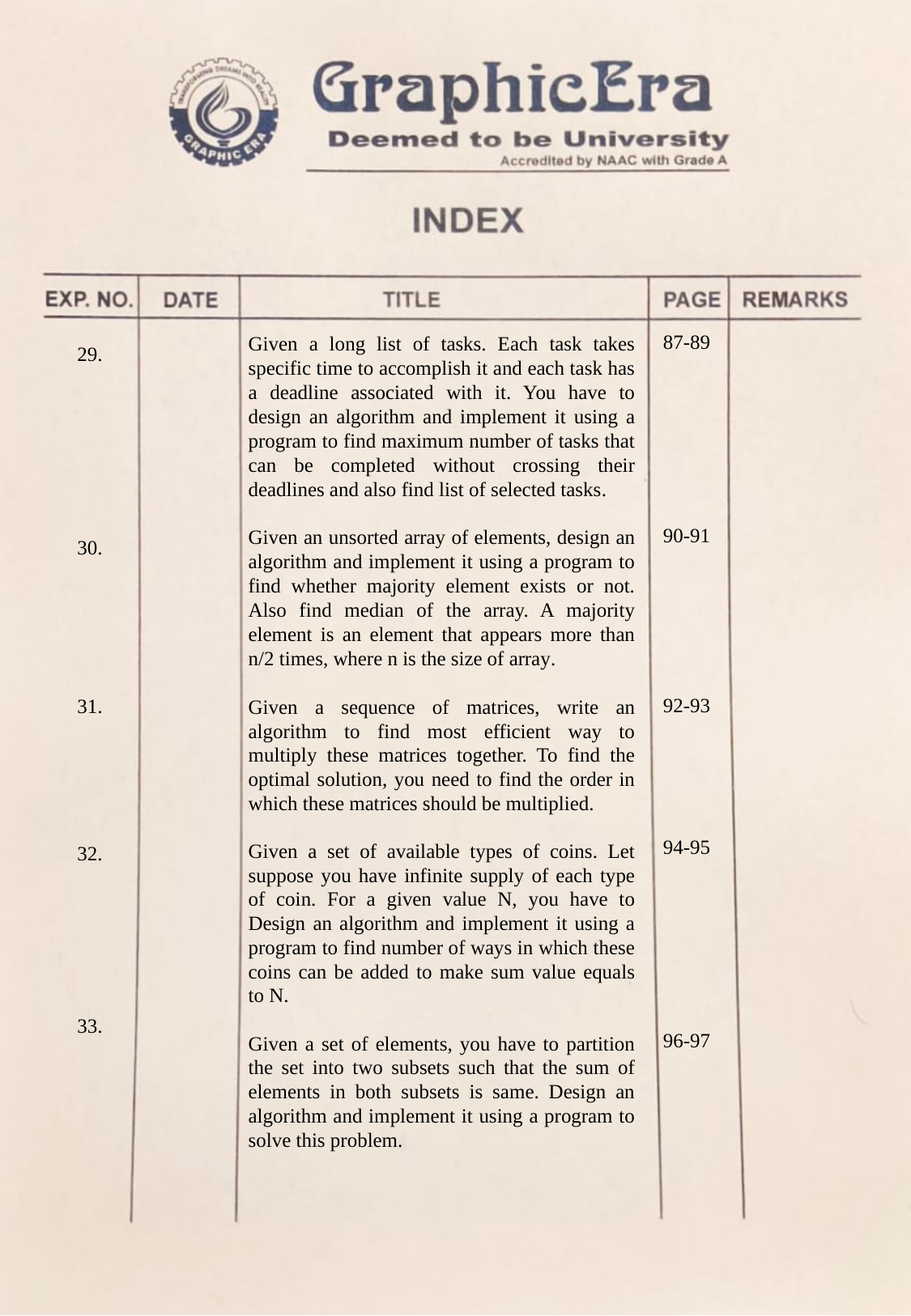

29.

30.

31.

32.

33.
87-89

90-91

92-93

94-95

96-97
Given a long list of tasks. Each task takes specific time to accomplish it and each task has a deadline associated with it. You have to design an algorithm and implement it using a program to find maximum number of tasks that can be completed without crossing their deadlines and also find list of selected tasks.

Given an unsorted array of elements, design an algorithm and implement it using a program to find whether majority element exists or not. Also find median of the array. A majority element is an element that appears more than n/2 times, where n is the size of array.

Given a sequence of matrices, write an algorithm to find most efficient way to multiply these matrices together. To find the optimal solution, you need to find the order in which these matrices should be multiplied.

Given a set of available types of coins. Let suppose you have infinite supply of each type of coin. For a given value N, you have to Design an algorithm and implement it using a program to find number of ways in which these coins can be added to make sum value equals to N.

Given a set of elements, you have to partition the set into two subsets such that the sum of elements in both subsets is same. Design an algorithm and implement it using a program to solve this problem.